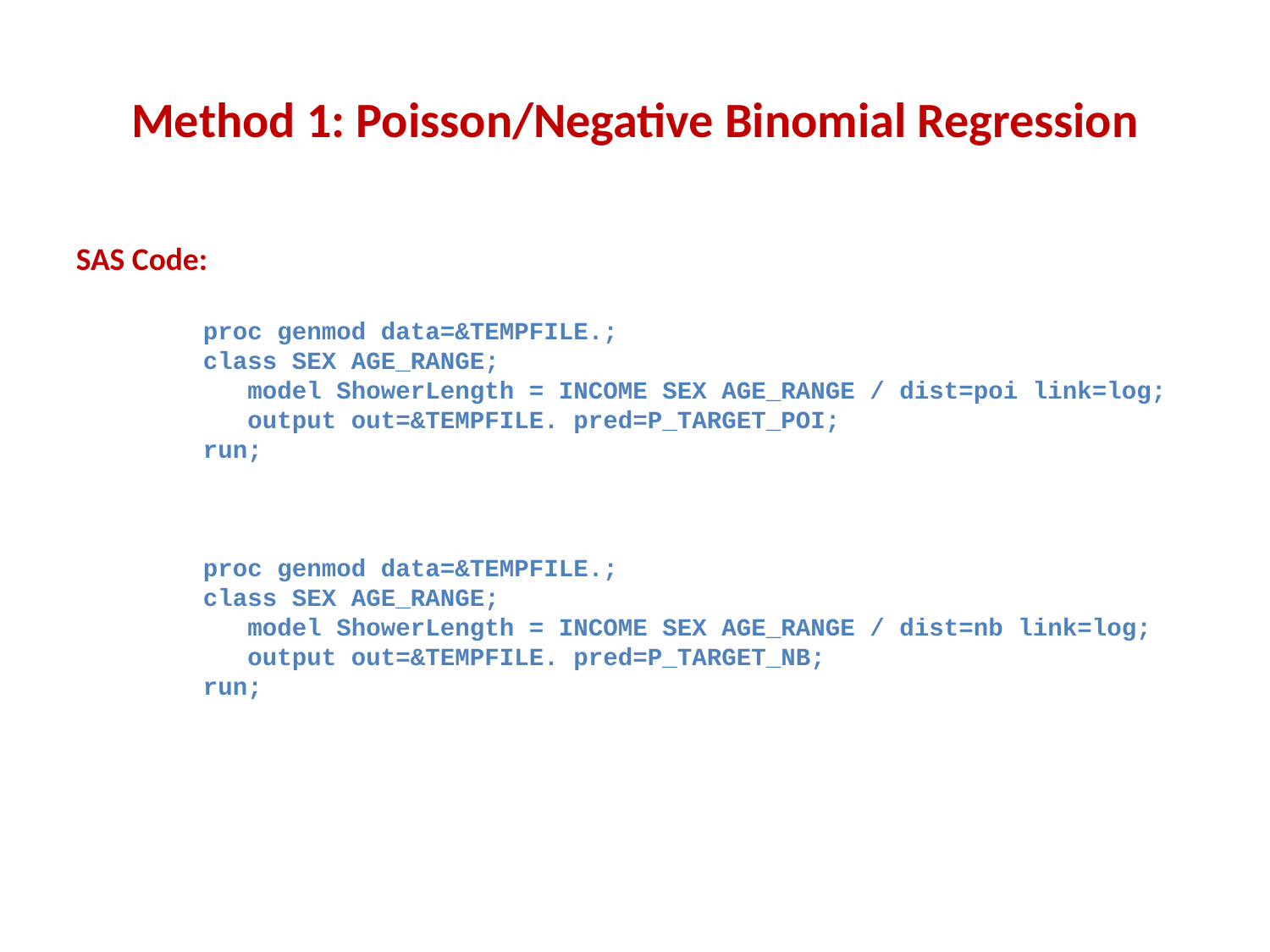

# Method 1: Poisson/Negative Binomial Regression
SAS Code:

proc genmod data=&TEMPFILE.;
class SEX AGE_RANGE;
   model ShowerLength = INCOME SEX AGE_RANGE / dist=poi link=log;
   output out=&TEMPFILE. pred=P_TARGET_POI;
run;

proc genmod data=&TEMPFILE.;
class SEX AGE_RANGE;
   model ShowerLength = INCOME SEX AGE_RANGE / dist=nb link=log;
   output out=&TEMPFILE. pred=P_TARGET_NB;
run;